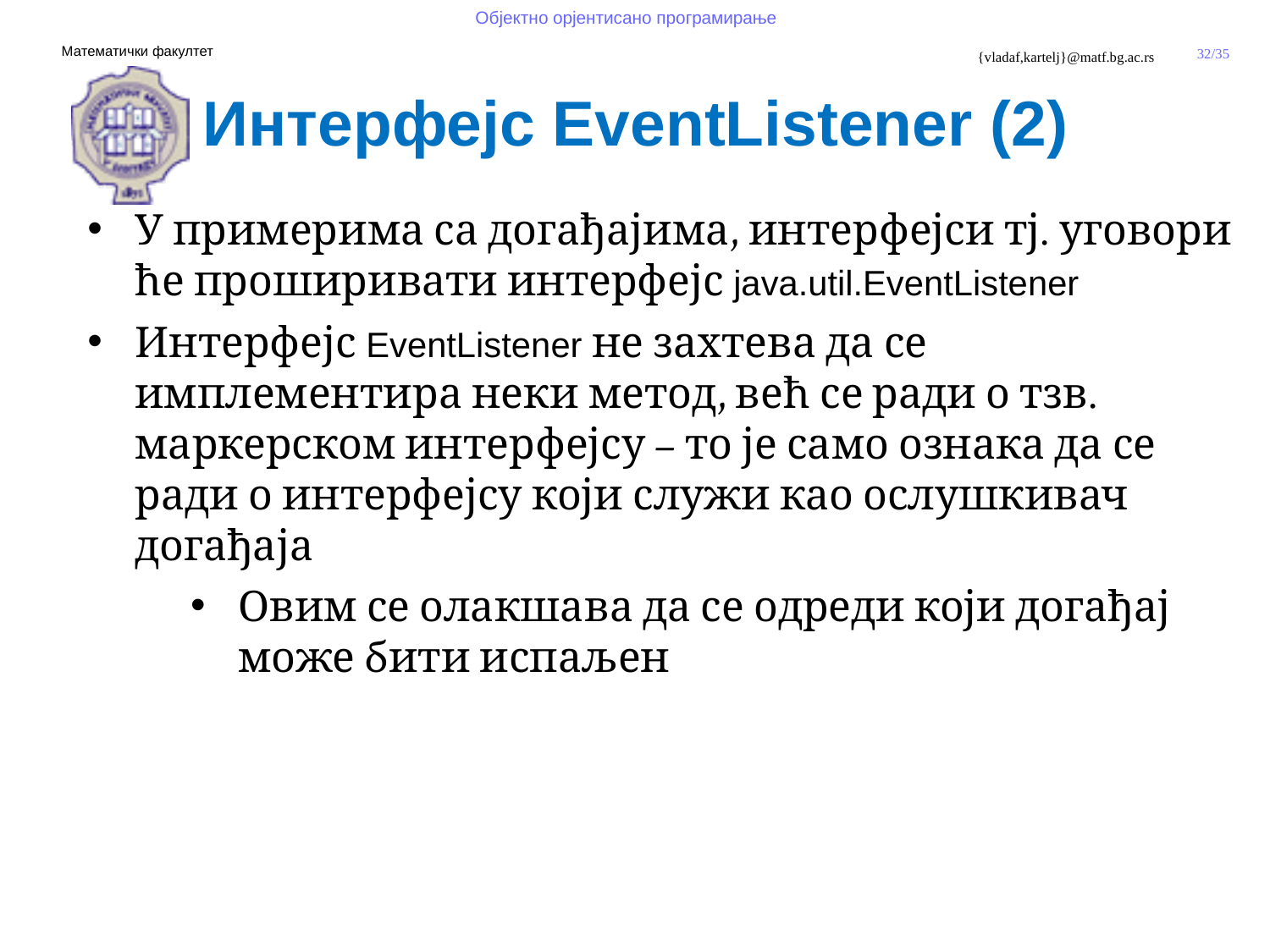

Интерфејс EventListener (2)
У примерима са догађајима, интерфејси тј. уговори ће проширивати интерфејс java.util.EventListener
Интерфејс EventListener не захтева да се имплементира неки метод, већ се ради о тзв. маркерском интерфејсу – то је само ознака да се ради о интерфејсу који служи као ослушкивач догађаја
Овим се олакшава да се одреди који догађај може бити испаљен